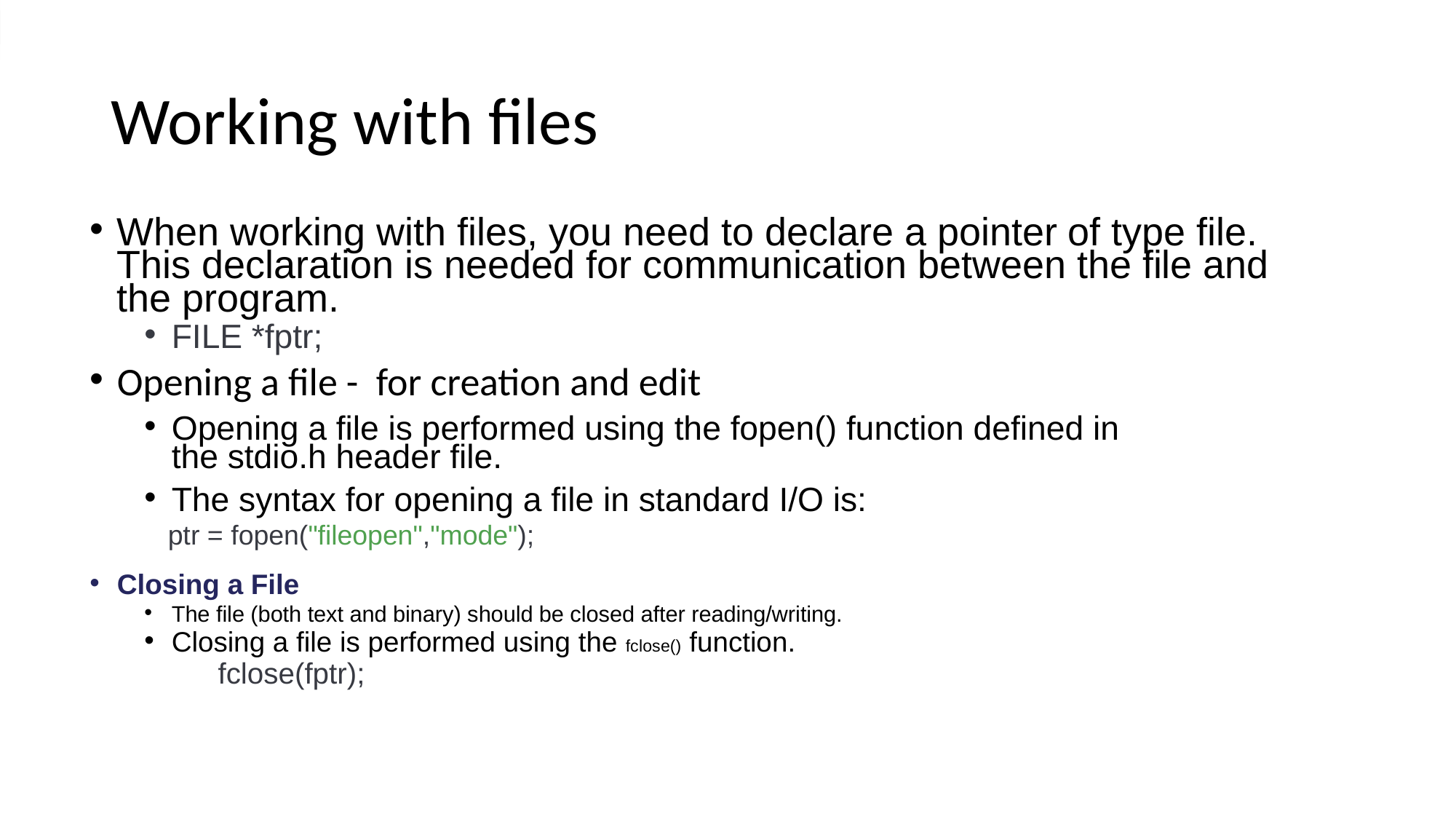

# Working with files
When working with files, you need to declare a pointer of type file. This declaration is needed for communication between the file and the program.
FILE *fptr;
Opening a file -  for creation and edit
Opening a file is performed using the fopen() function defined in the stdio.h header file.
The syntax for opening a file in standard I/O is:

Closing a File
The file (both text and binary) should be closed after reading/writing.
Closing a file is performed using the fclose() function.
         fclose(fptr);

ptr = fopen("fileopen","mode");